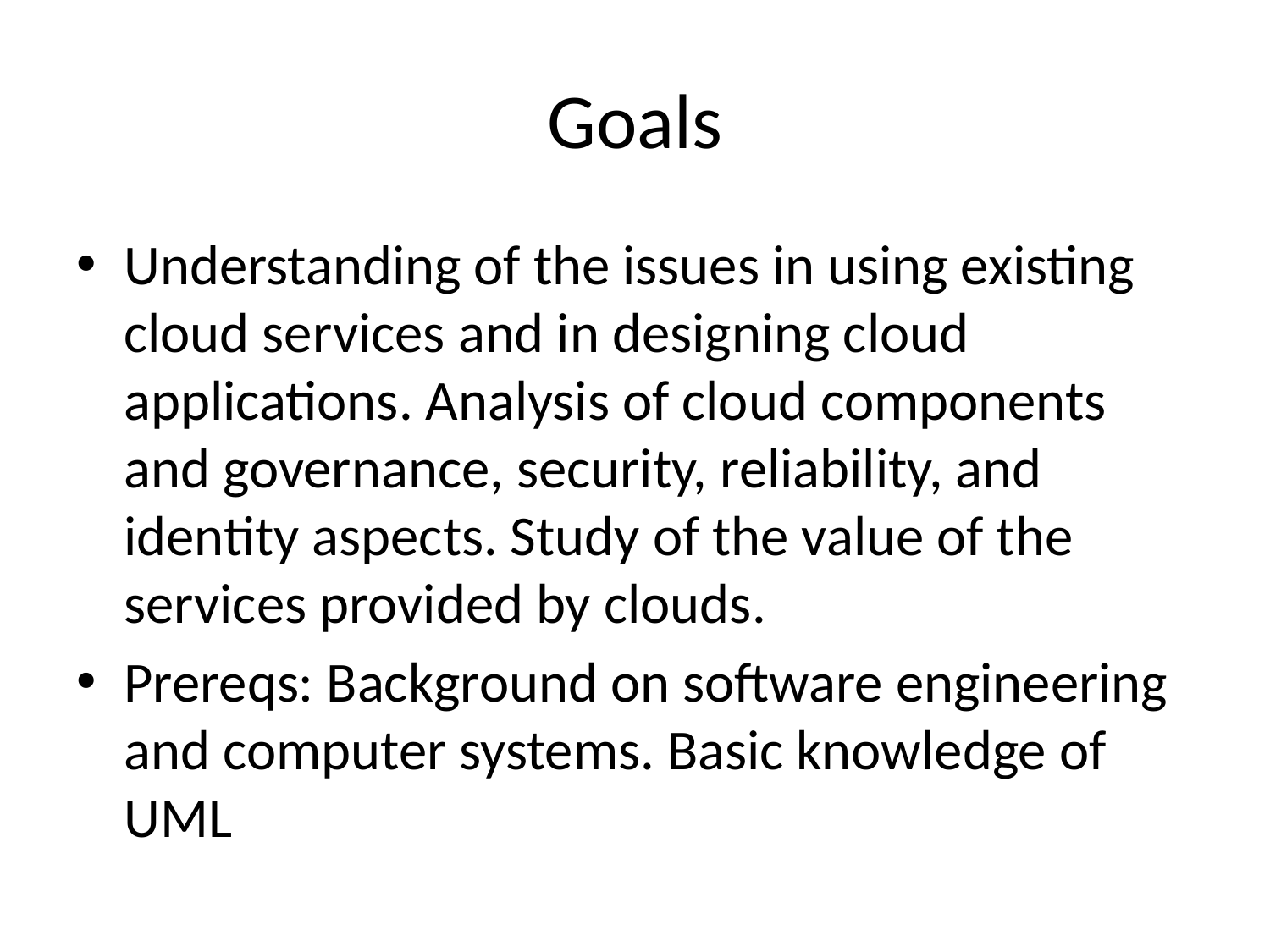

# Goals
Understanding of the issues in using existing cloud services and in designing cloud applications. Analysis of cloud components and governance, security, reliability, and identity aspects. Study of the value of the services provided by clouds.
Prereqs: Background on software engineering and computer systems. Basic knowledge of  UML